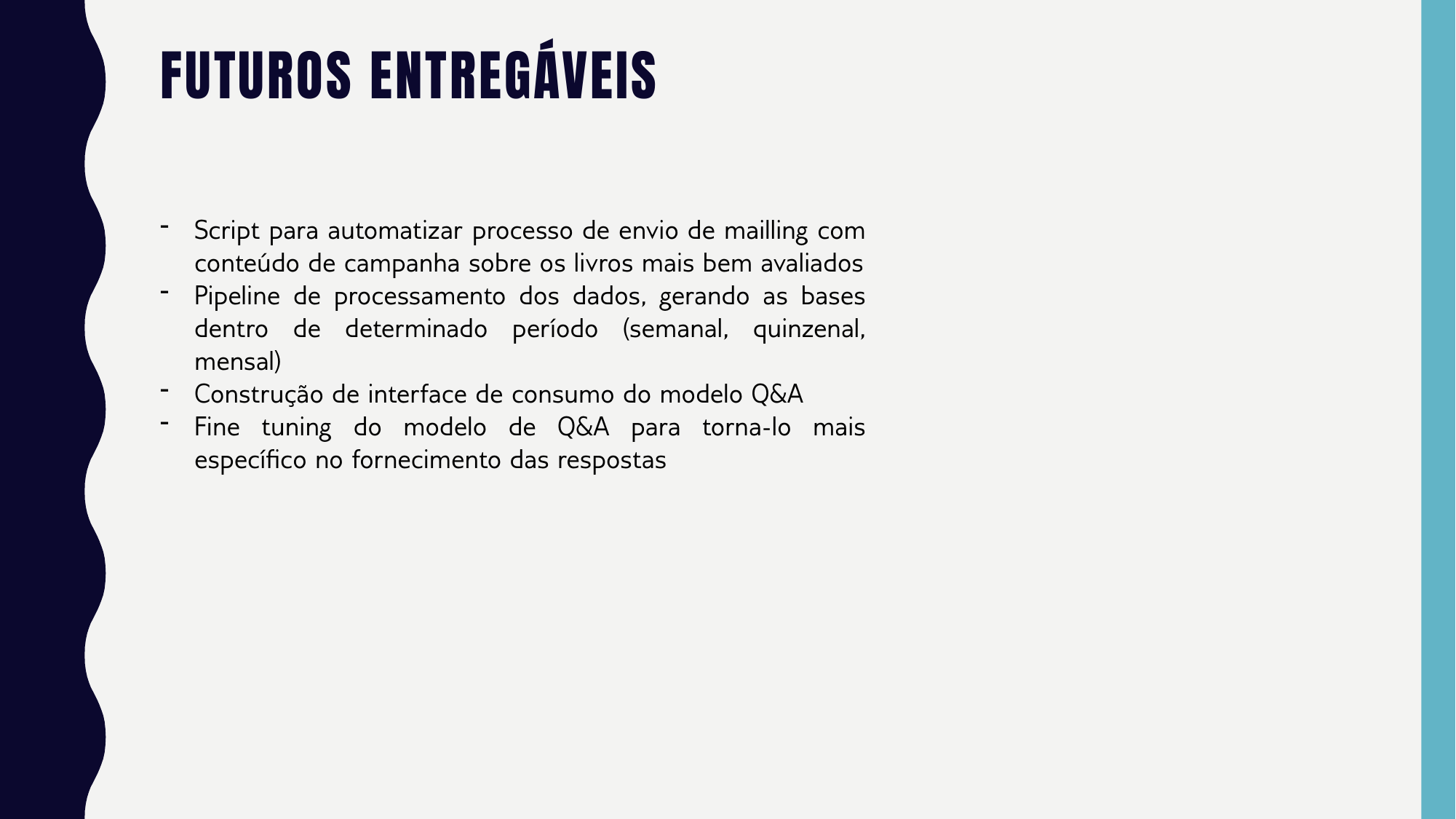

# Futuros entregáveis
Script para automatizar processo de envio de mailling com conteúdo de campanha sobre os livros mais bem avaliados
Pipeline de processamento dos dados, gerando as bases dentro de determinado período (semanal, quinzenal, mensal)
Construção de interface de consumo do modelo Q&A
Fine tuning do modelo de Q&A para torna-lo mais específico no fornecimento das respostas